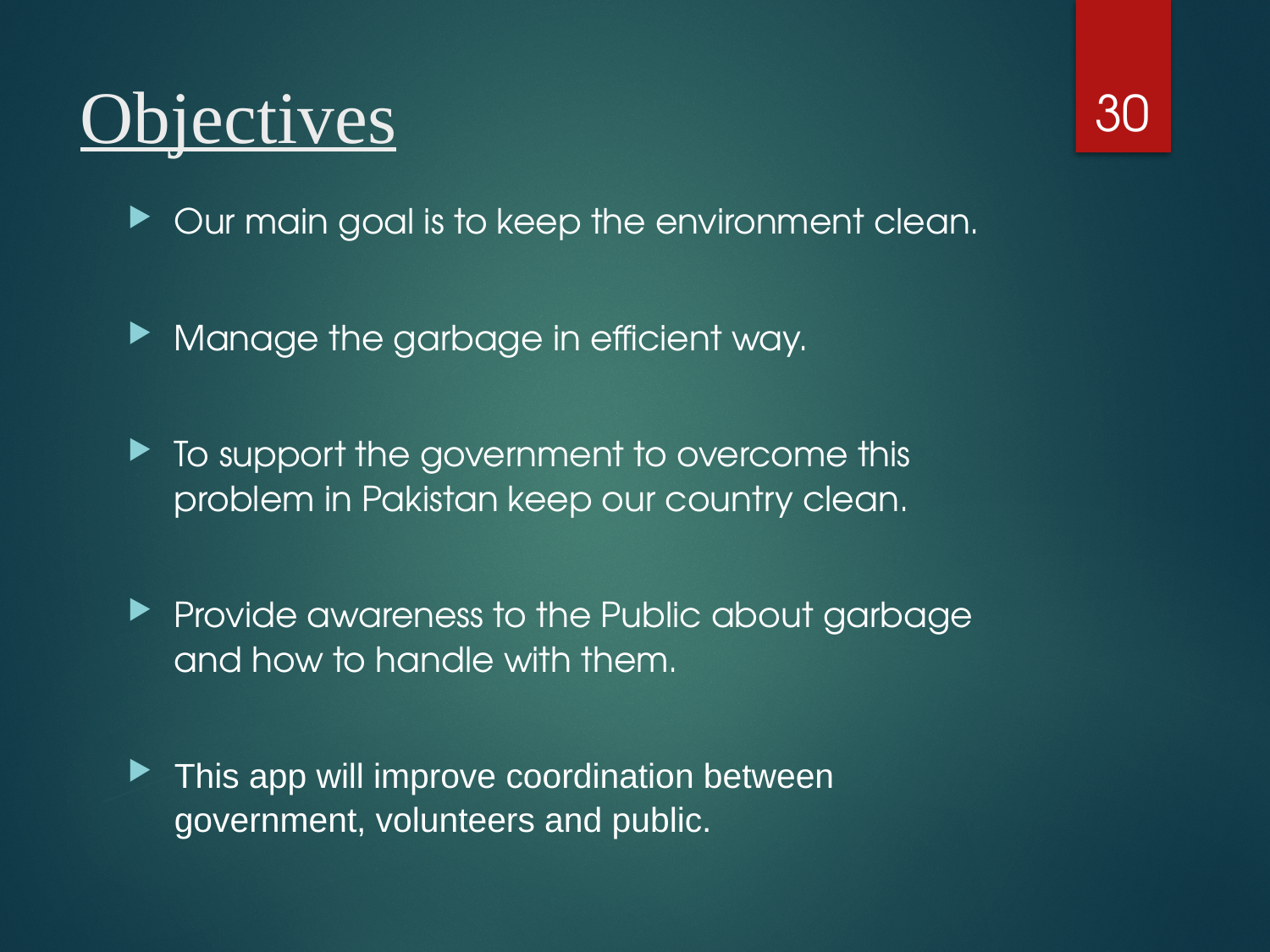

30
# Objectives
Our main goal is to keep the environment clean.

Manage the garbage in efficient way.

To support the government to overcome this problem in Pakistan keep our country clean.

Provide awareness to the Public about garbage and how to handle with them.

This app will improve coordination between government, volunteers and public.